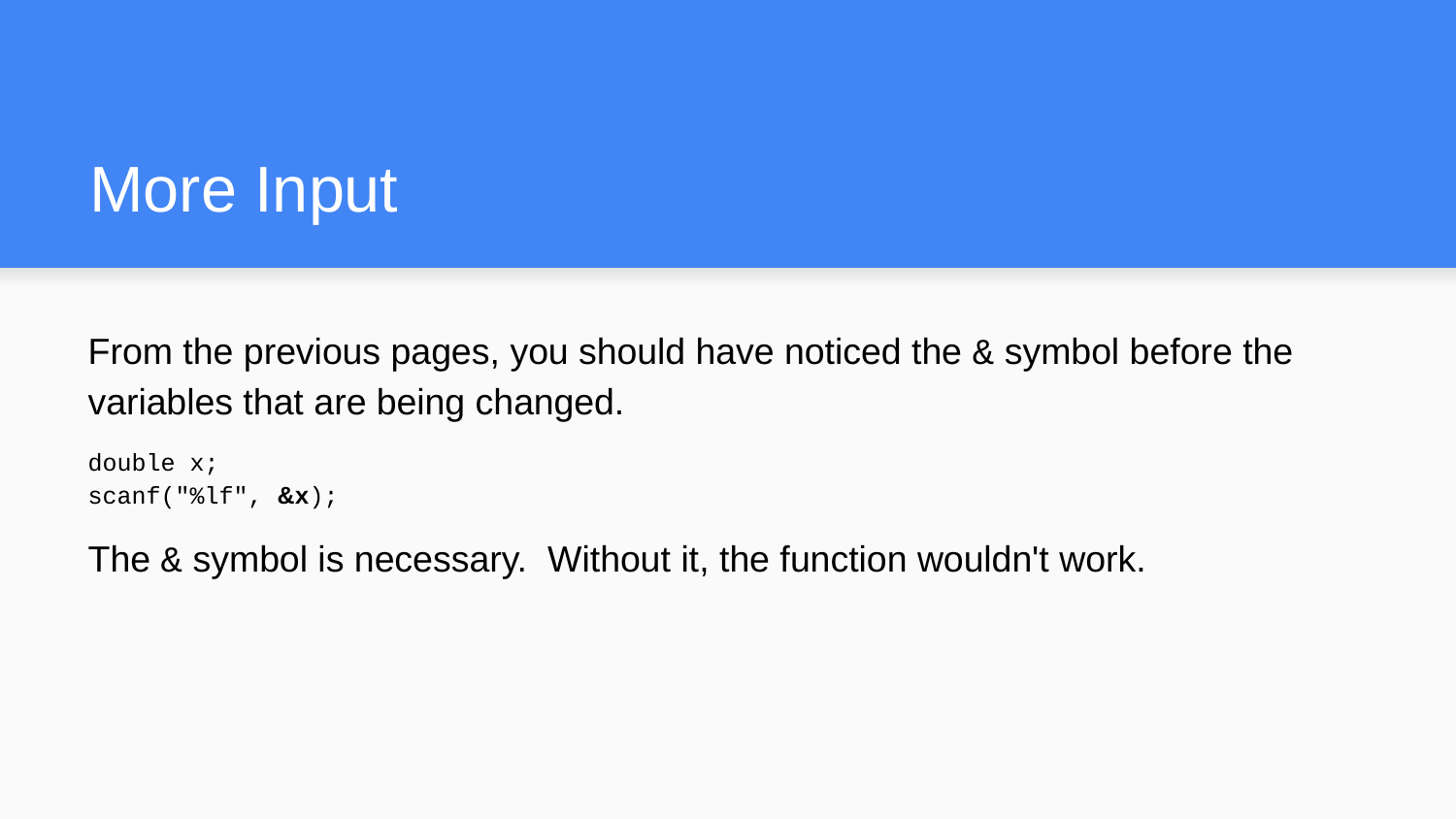

# More Input
From the previous pages, you should have noticed the & symbol before the variables that are being changed.
double x;
scanf("%lf", &x);
The & symbol is necessary.  Without it, the function wouldn't work.